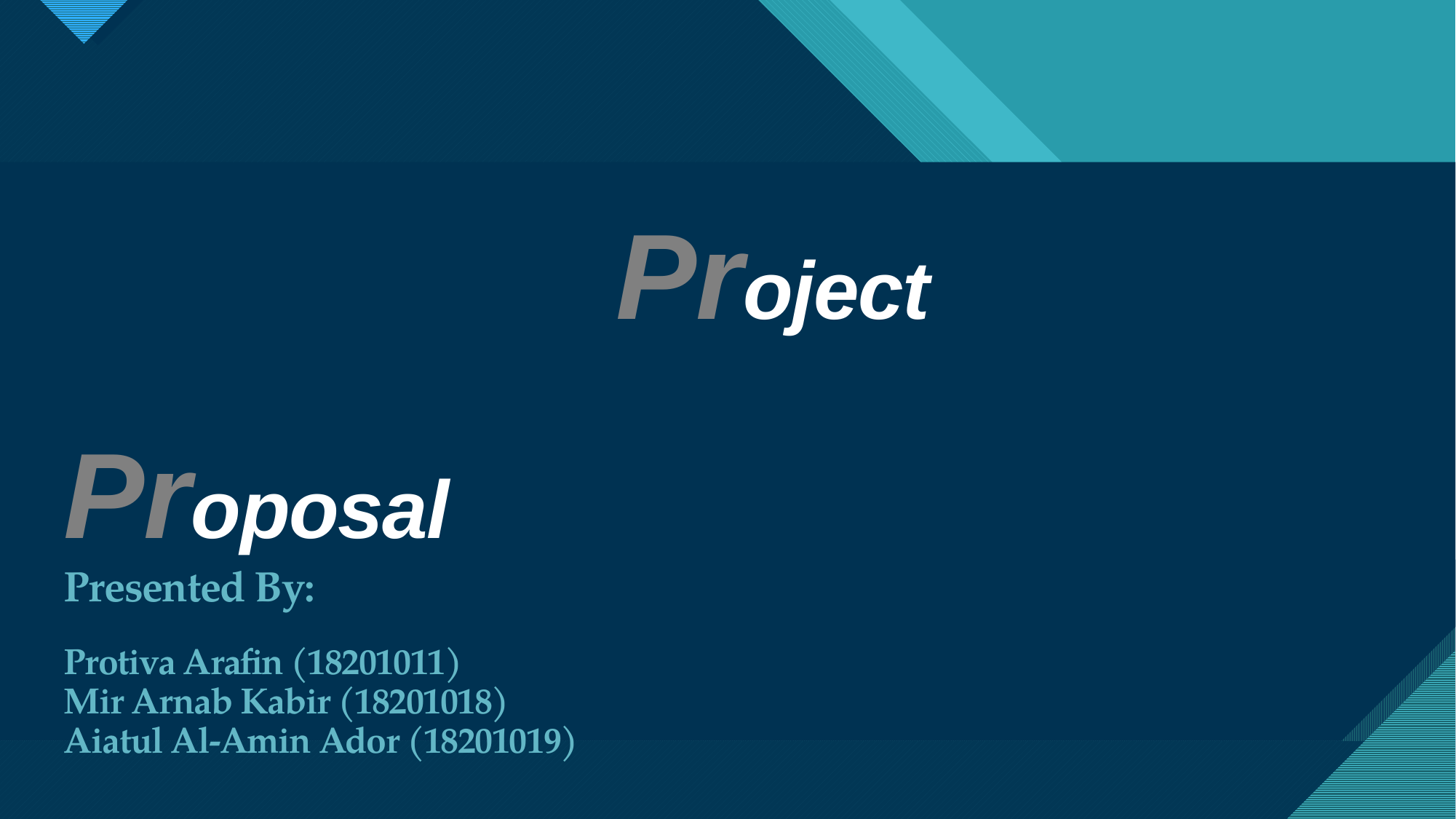

# Project Proposal Presented By: Protiva Arafin (18201011) Mir Arnab Kabir (18201018) Aiatul Al-Amin Ador (18201019)